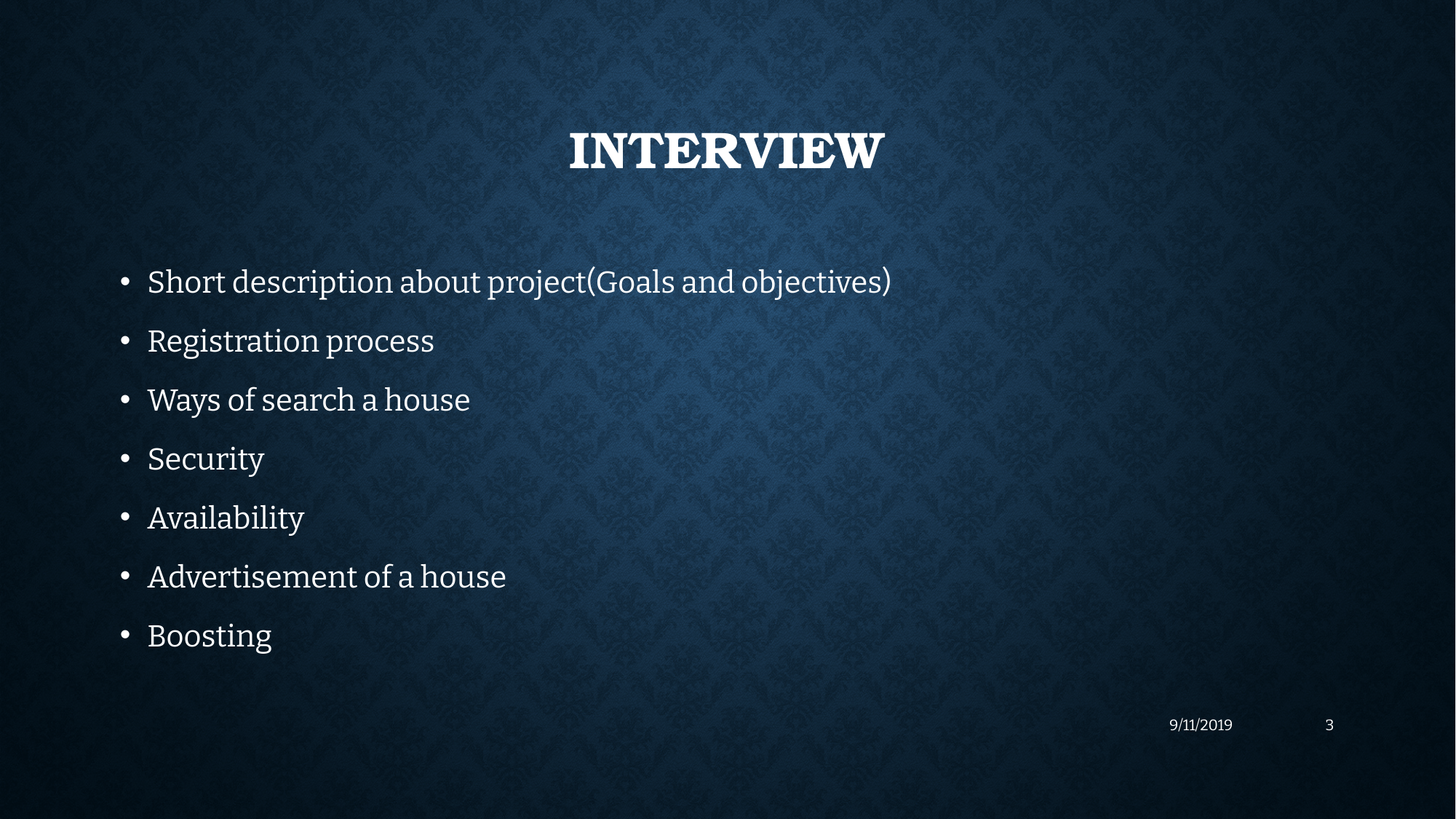

# Interview
Short description about project(Goals and objectives)
Registration process
Ways of search a house
Security
Availability
Advertisement of a house
Boosting
9/11/2019
3